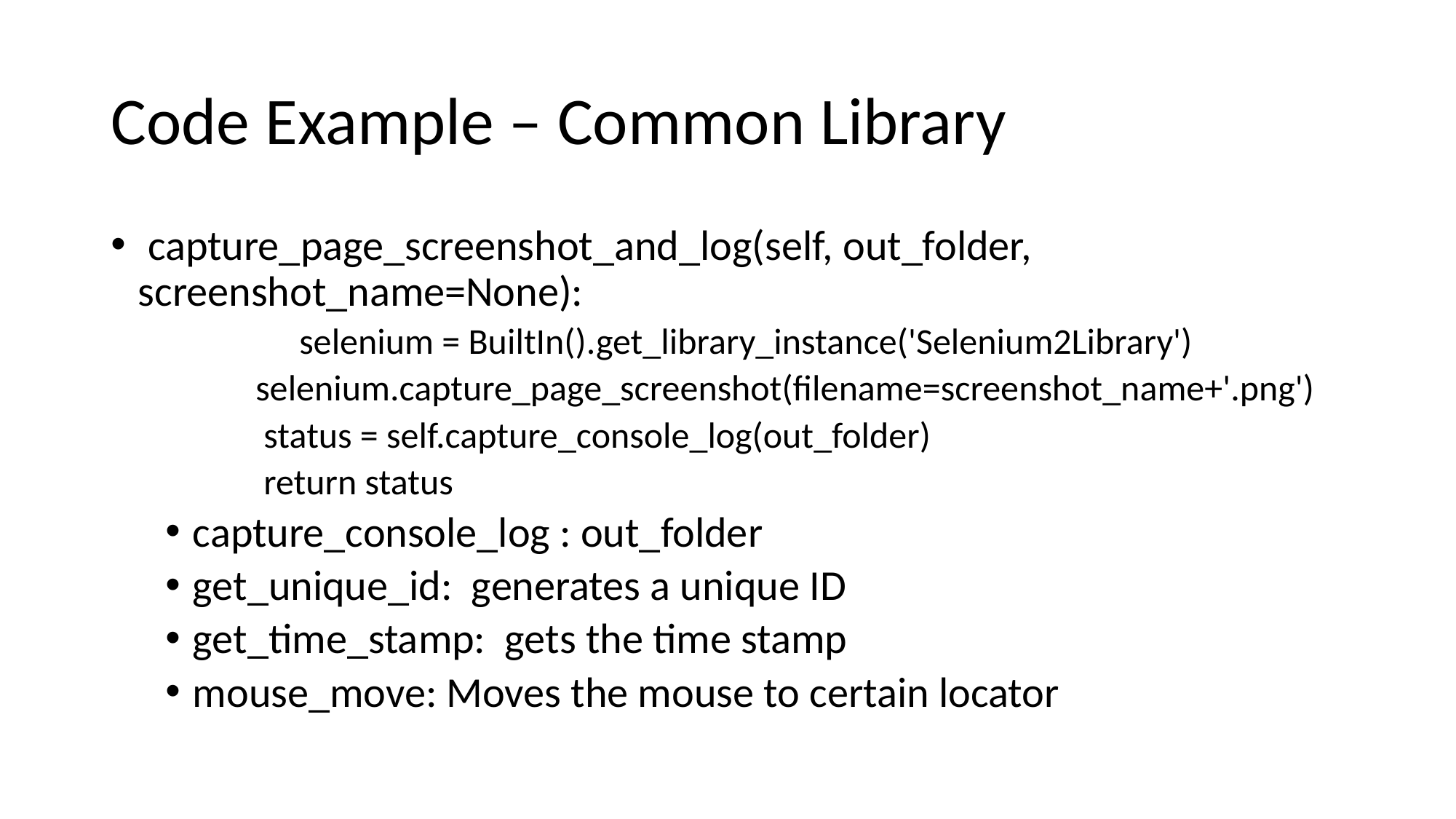

# Code Example – Common Library
 capture_page_screenshot_and_log(self, out_folder, screenshot_name=None):
	   selenium = BuiltIn().get_library_instance('Selenium2Library')
           selenium.capture_page_screenshot(filename=screenshot_name+'.png')
            status = self.capture_console_log(out_folder)
            return status
capture_console_log : out_folder
get_unique_id:  generates a unique ID
get_time_stamp:  gets the time stamp
mouse_move: Moves the mouse to certain locator